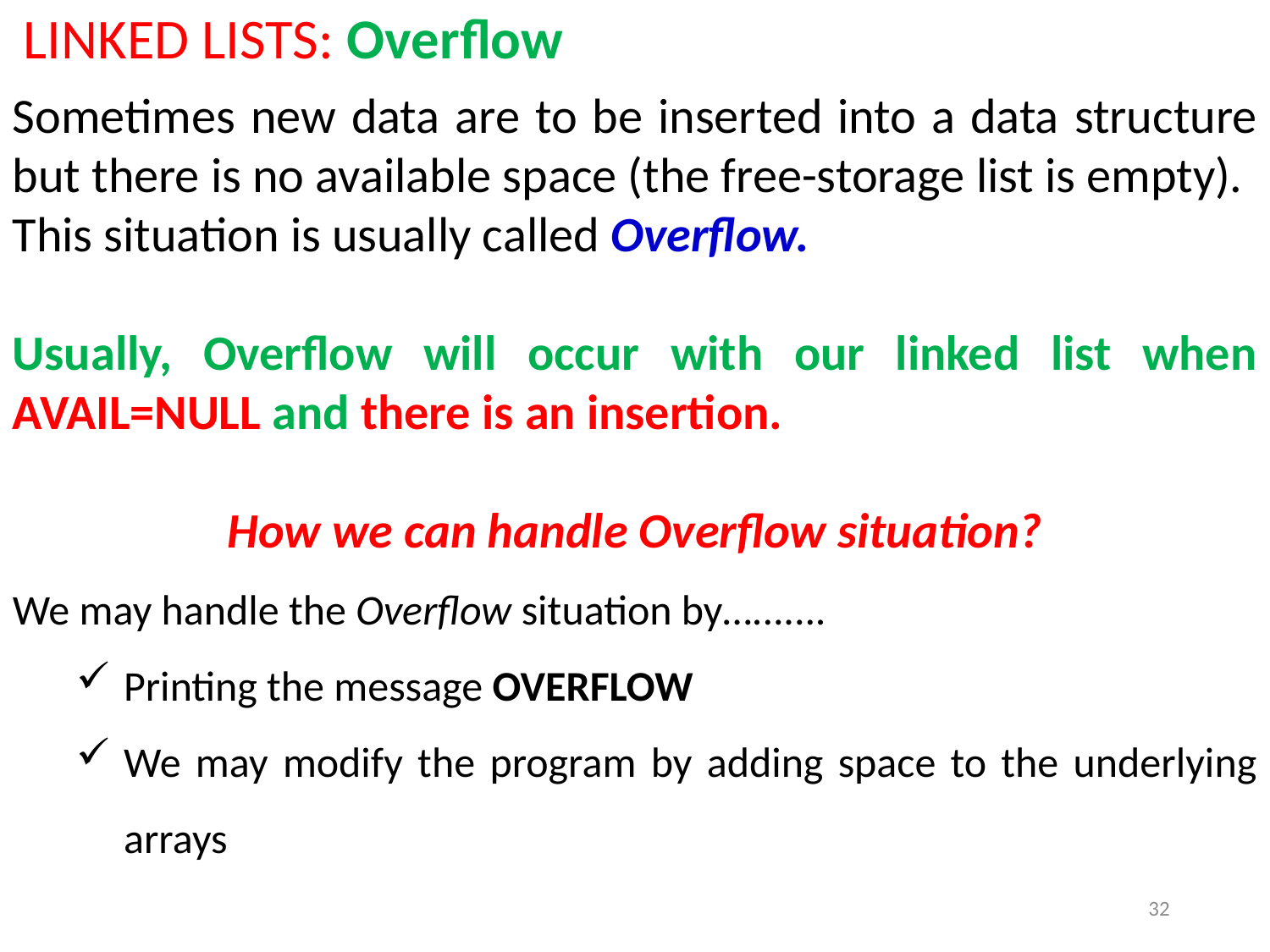

LINKED LISTS: Overflow
Sometimes new data are to be inserted into a data structure but there is no available space (the free-storage list is empty).
This situation is usually called Overflow.

Usually, Overflow will occur with our linked list when AVAIL=NULL and there is an insertion.

How we can handle Overflow situation?
We may handle the Overflow situation by….......
Printing the message OVERFLOW
We may modify the program by adding space to the underlying arrays
32